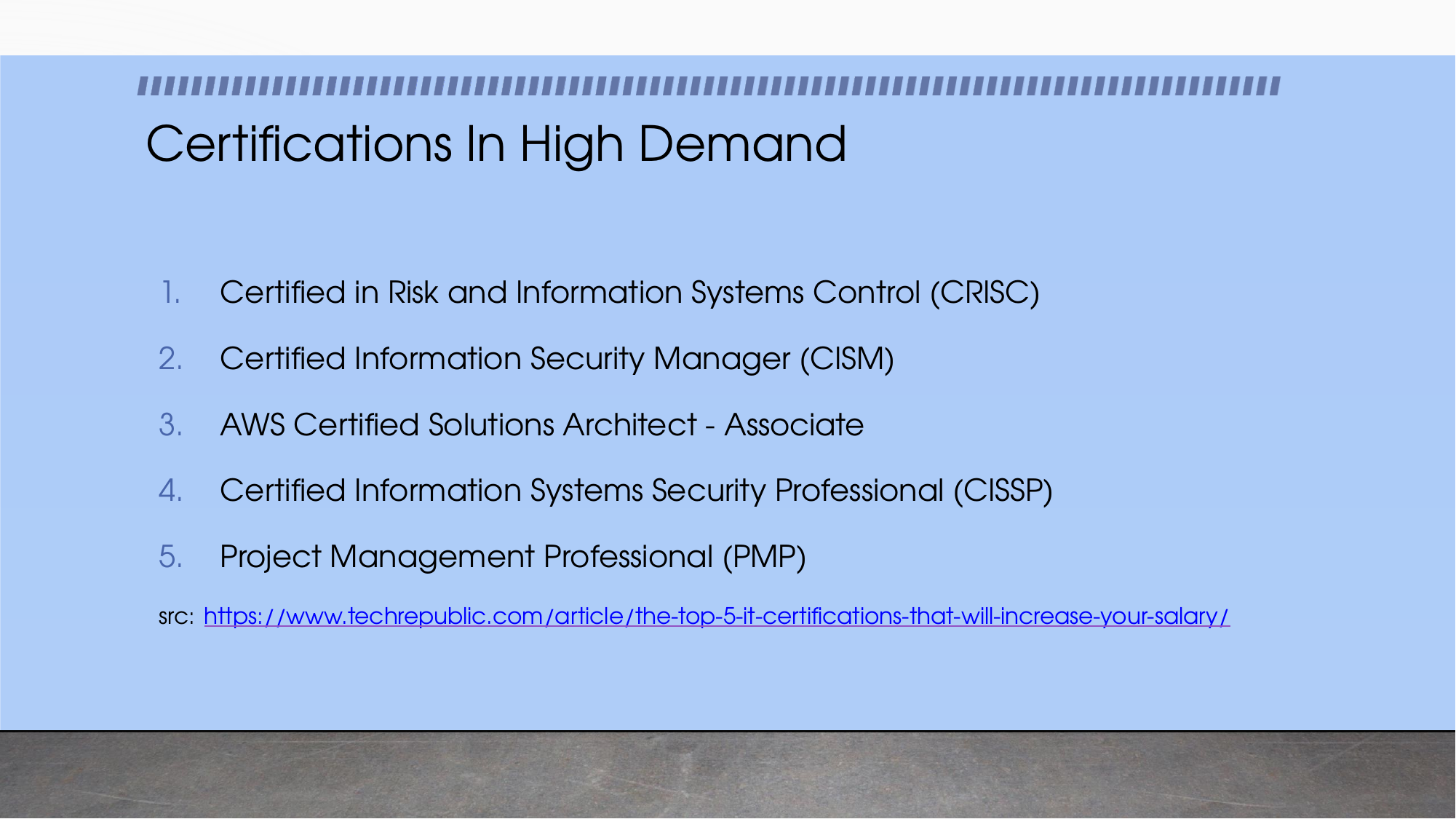

# Certifications In High Demand
Certified in Risk and Information Systems Control (CRISC)
Certified Information Security Manager (CISM)
AWS Certified Solutions Architect - Associate
Certified Information Systems Security Professional (CISSP)
Project Management Professional (PMP)
src: https://www.techrepublic.com/article/the-top-5-it-certifications-that-will-increase-your-salary/